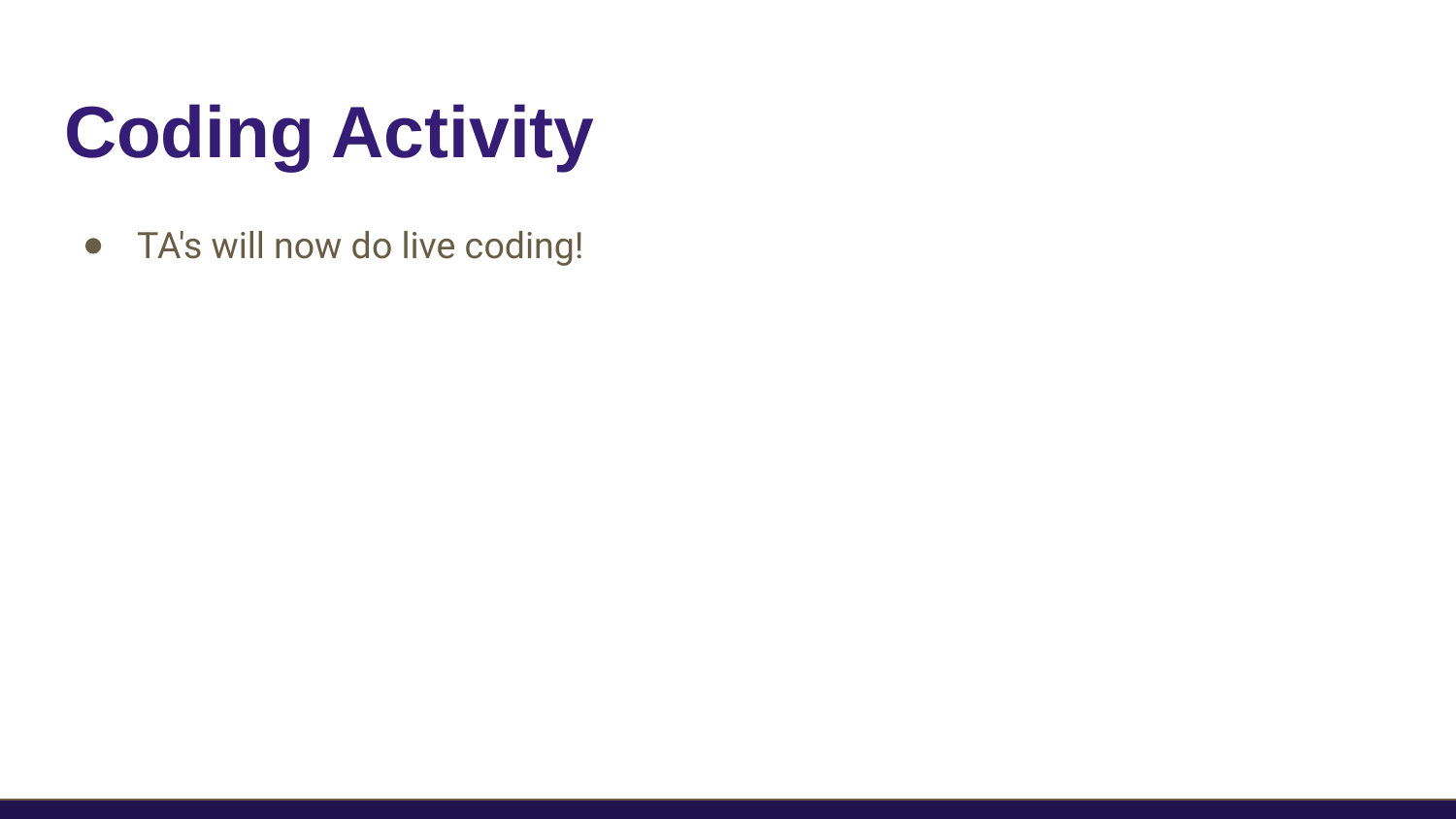

# Coding Activity
TA's will now do live coding!